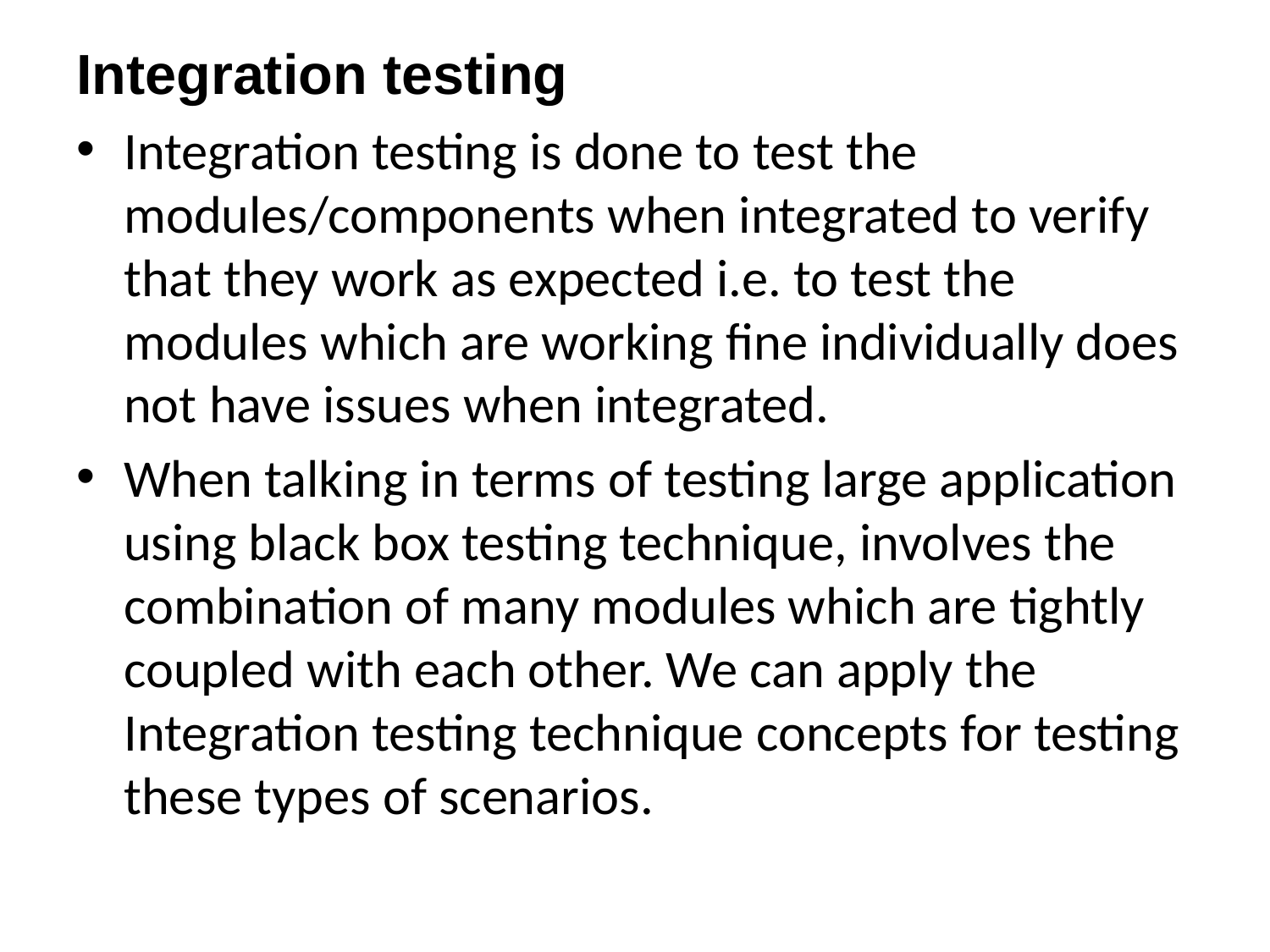

Integration testing
Integration testing is done to test the modules/components when integrated to verify that they work as expected i.e. to test the modules which are working fine individually does not have issues when integrated.
When talking in terms of testing large application using black box testing technique, involves the combination of many modules which are tightly coupled with each other. We can apply the Integration testing technique concepts for testing these types of scenarios.